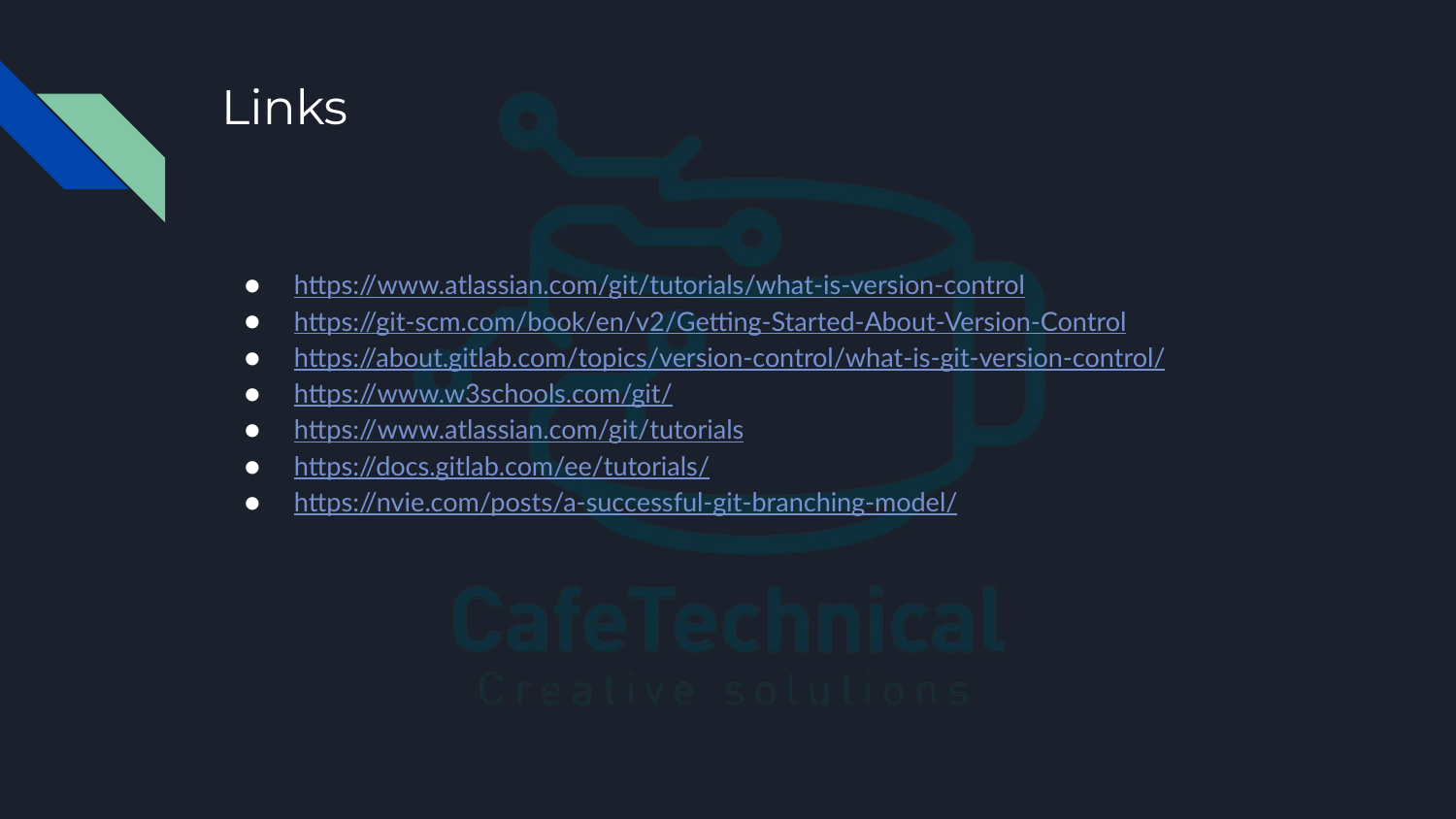

# Links
https://www.atlassian.com/git/tutorials/what-is-version-control
https://git-scm.com/book/en/v2/Getting-Started-About-Version-Control
https://about.gitlab.com/topics/version-control/what-is-git-version-control/
https://www.w3schools.com/git/
https://www.atlassian.com/git/tutorials
https://docs.gitlab.com/ee/tutorials/
https://nvie.com/posts/a-successful-git-branching-model/